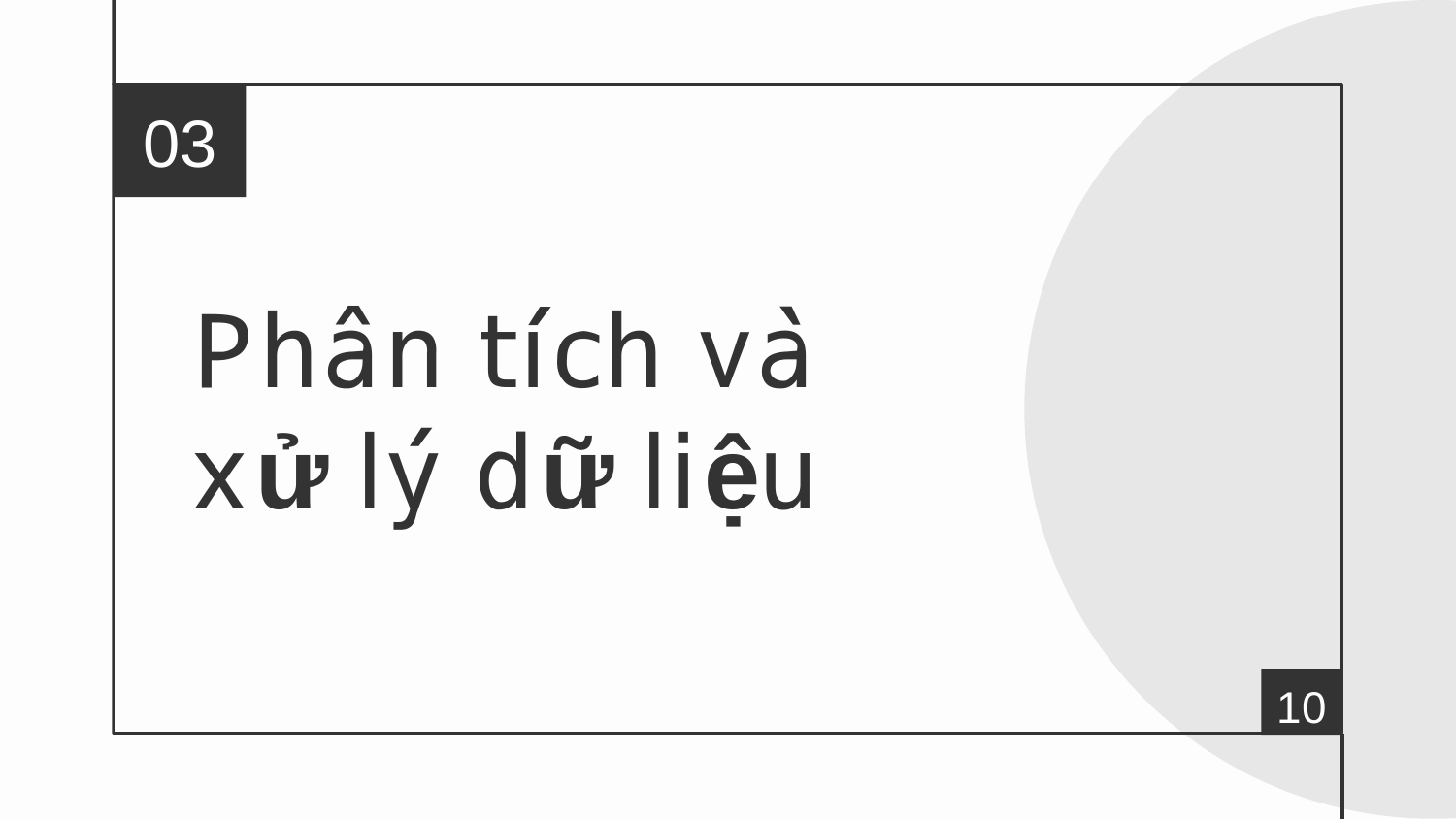

03
# Phân tích và xử lý dữ liệu
10
You can describe the topic of the section here